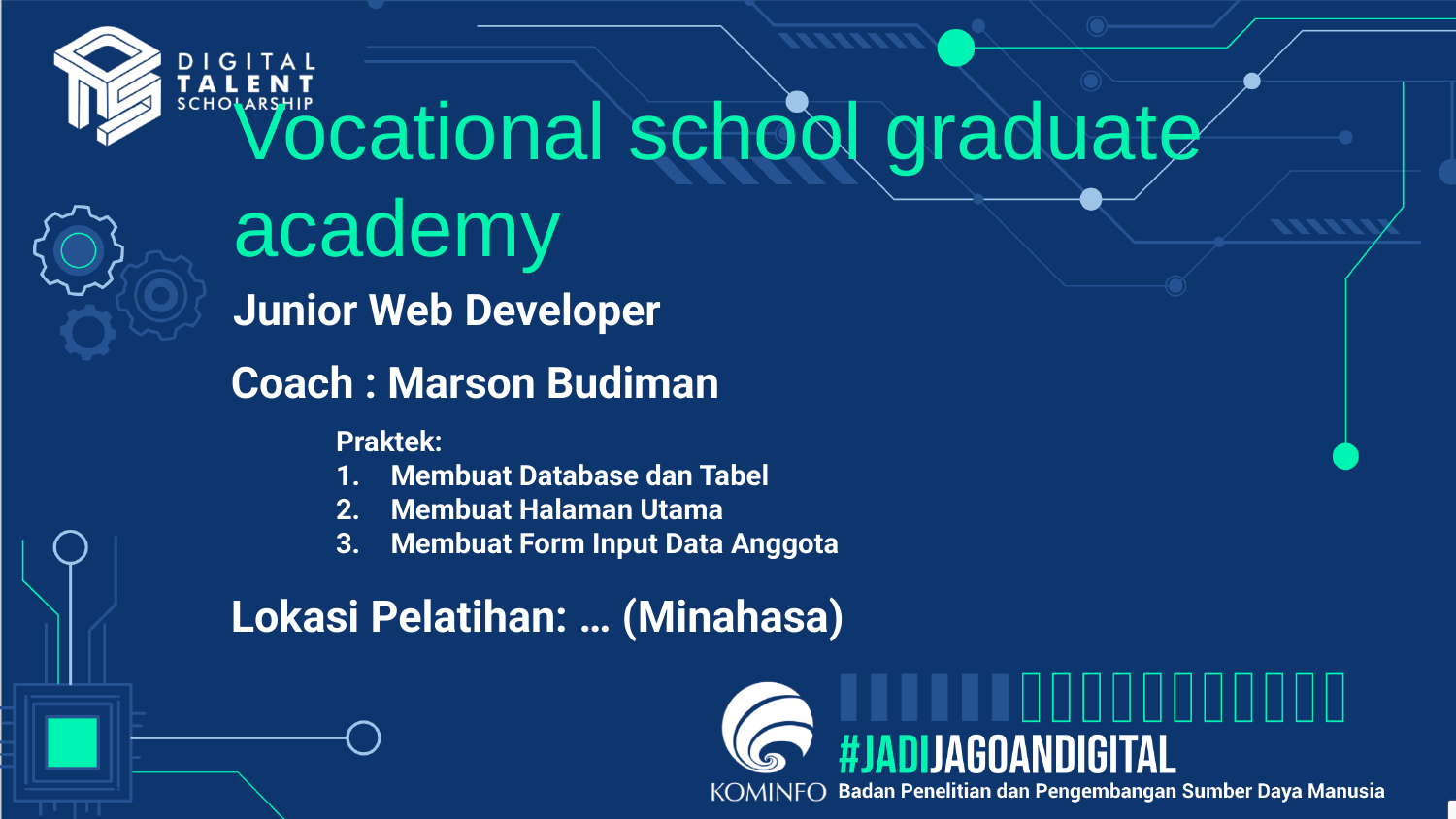

# Vocational school graduate academy
Junior Web Developer
Coach : Marson Budiman
Praktek:
Membuat Database dan Tabel
Membuat Halaman Utama
Membuat Form Input Data Anggota

Lokasi Pelatihan: … (Minahasa)